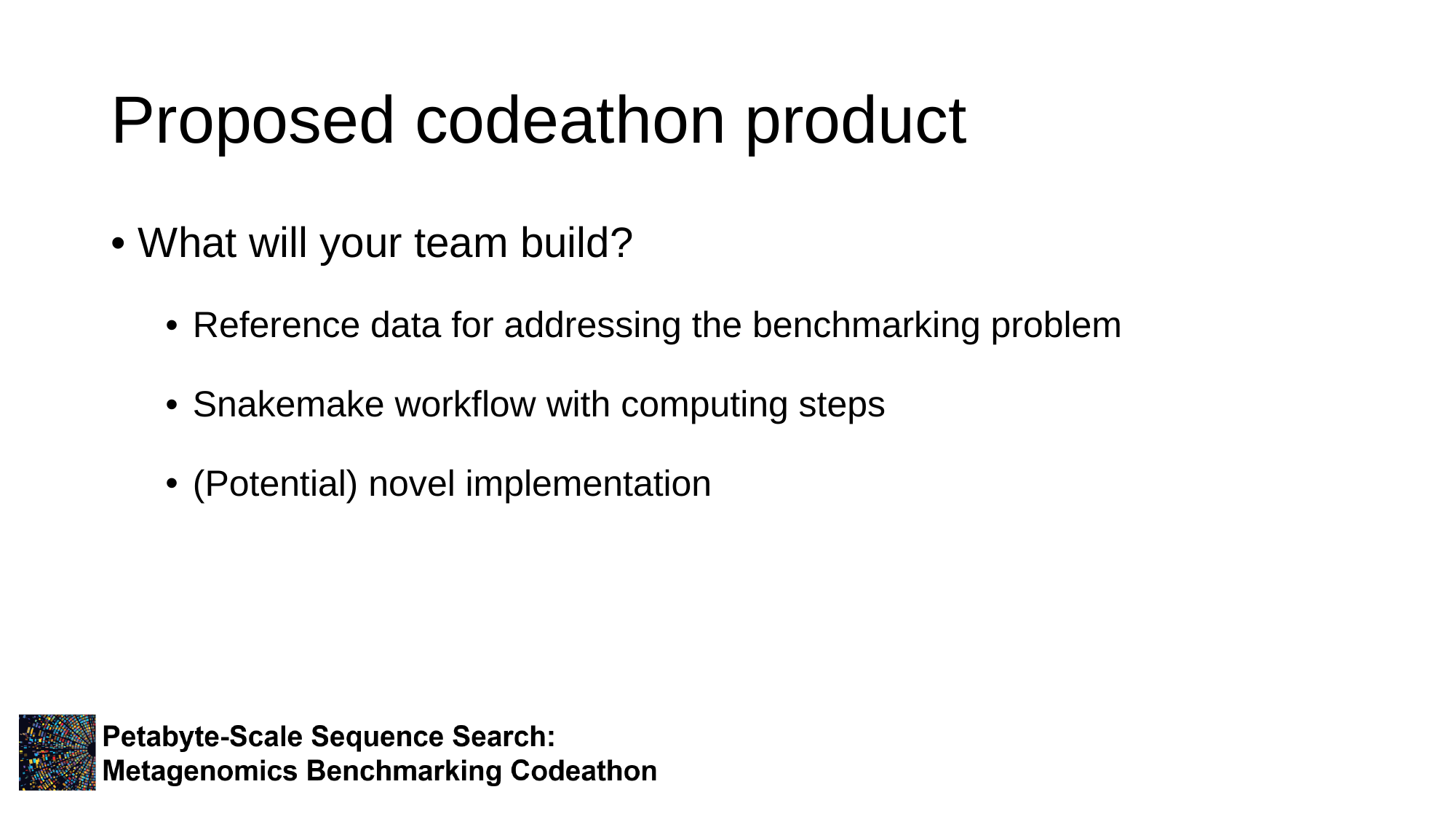

# Proposed codeathon product
What will your team build?

Reference data for addressing the benchmarking problem

Snakemake workflow with computing steps

(Potential) novel implementation